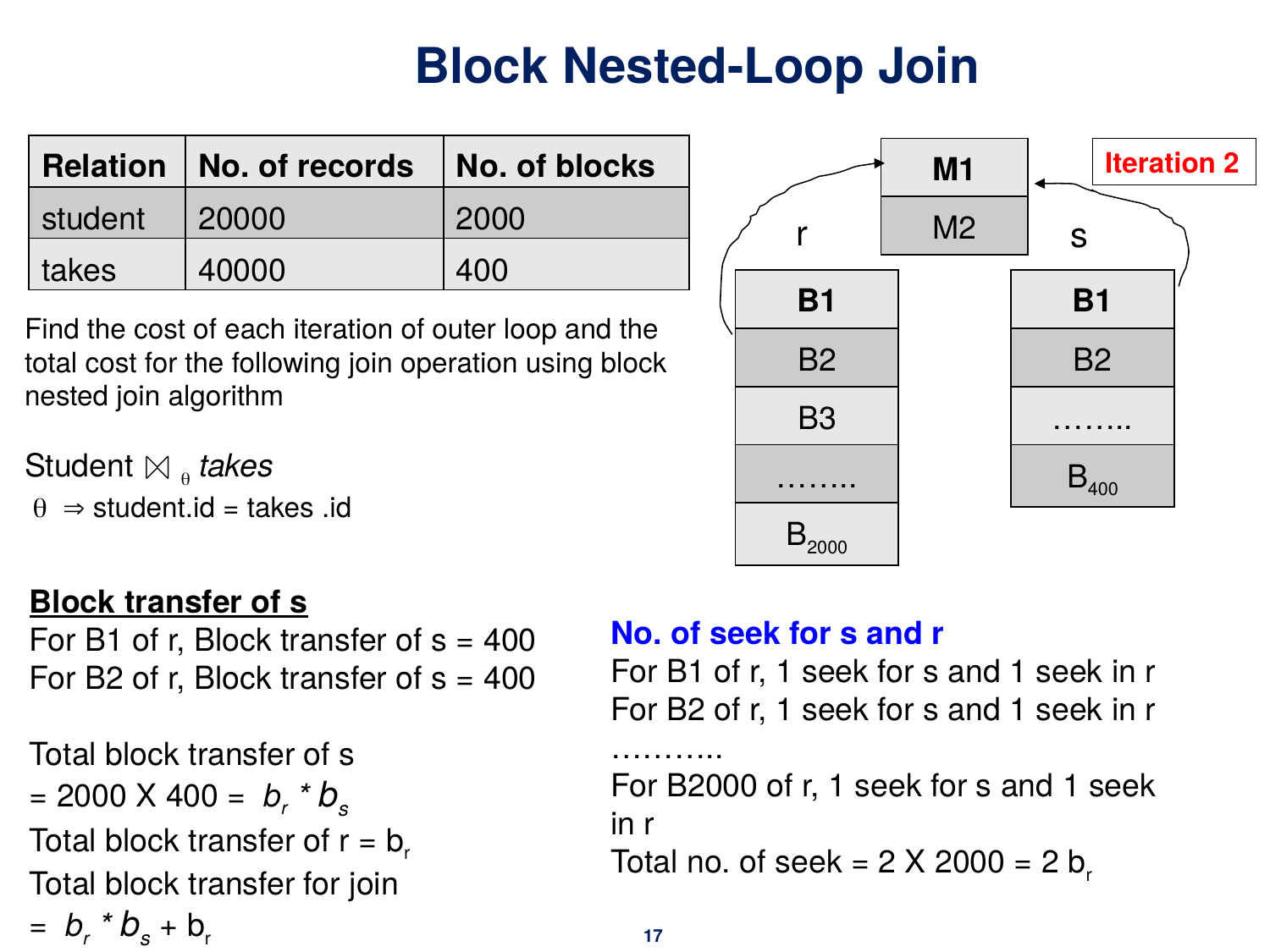

# Block Nested-Loop Join
| Relation | No. of records | No. of blocks |
| --- | --- | --- |
| student | 20000 | 2000 |
| takes | 40000 | 400 |
| M1 |
| --- |
| M2 |
Iteration 2

r
s
| B1 |
| --- |
| B2 |
| B3 |
| …….. |
| B2000 |
| B1 |
| --- |
| B2 |
| …….. |
| B400 |
Find the cost of each iteration of outer loop and the total cost for the following join operation using block nested join algorithm

Student ⨝ θ takes
 θ  ⇒ student.id = takes .id

Block transfer of s
For B1 of r, Block transfer of s = 400
For B2 of r, Block transfer of s = 400

Total block transfer of s
= 2000 X 400 =  br  * bs
Total block transfer of r = br
Total block transfer for join
=  br  * bs + br
No. of seek for s and r
For B1 of r, 1 seek for s and 1 seek in r
For B2 of r, 1 seek for s and 1 seek in r
………..
For B2000 of r, 1 seek for s and 1 seek in r
Total no. of seek = 2 X 2000 = 2 br